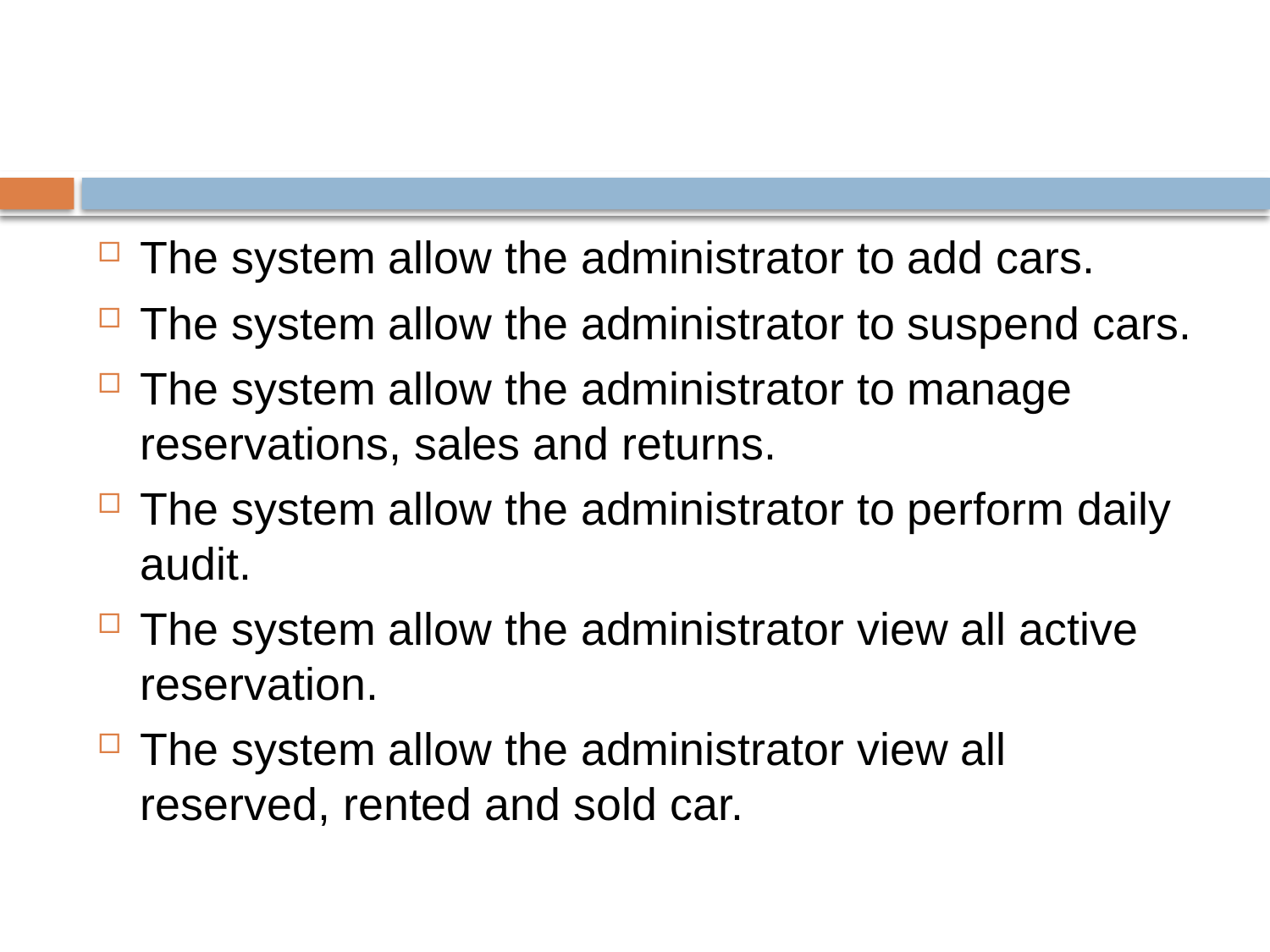

#
The system allow the administrator to add cars.
The system allow the administrator to suspend cars.
The system allow the administrator to manage reservations, sales and returns.
The system allow the administrator to perform daily audit.
The system allow the administrator view all active reservation.
The system allow the administrator view all reserved, rented and sold car.